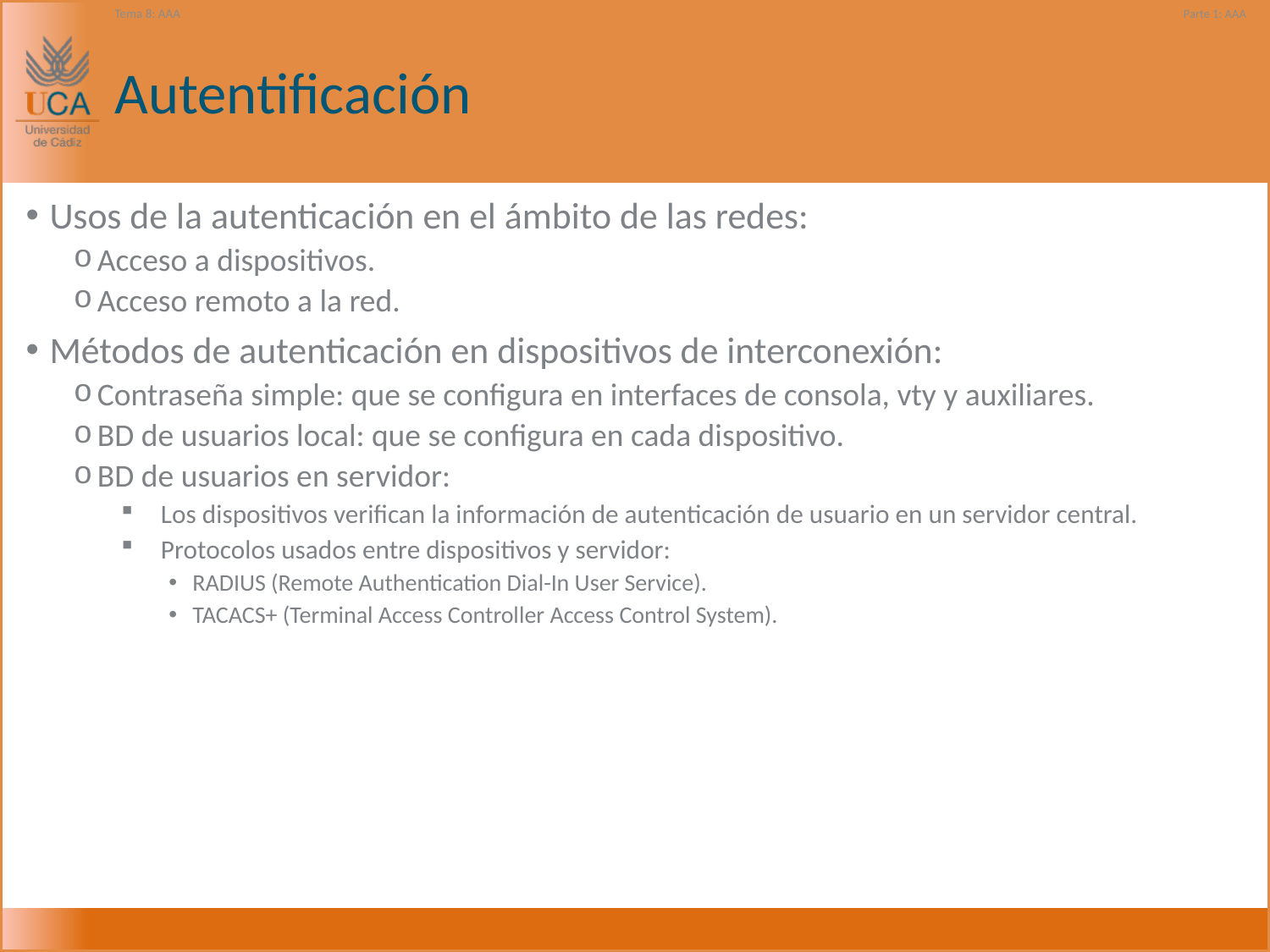

Tema 8: AAA
Parte 1: AAA

# Autentificación
Usos de la autenticación en el ámbito de las redes:
Acceso a dispositivos.
Acceso remoto a la red.
Métodos de autenticación en dispositivos de interconexión:
Contraseña simple: que se configura en interfaces de consola, vty y auxiliares.
BD de usuarios local: que se configura en cada dispositivo.
BD de usuarios en servidor:
Los dispositivos verifican la información de autenticación de usuario en un servidor central.
Protocolos usados entre dispositivos y servidor:
RADIUS (Remote Authentication Dial-In User Service).
TACACS+ (Terminal Access Controller Access Control System).